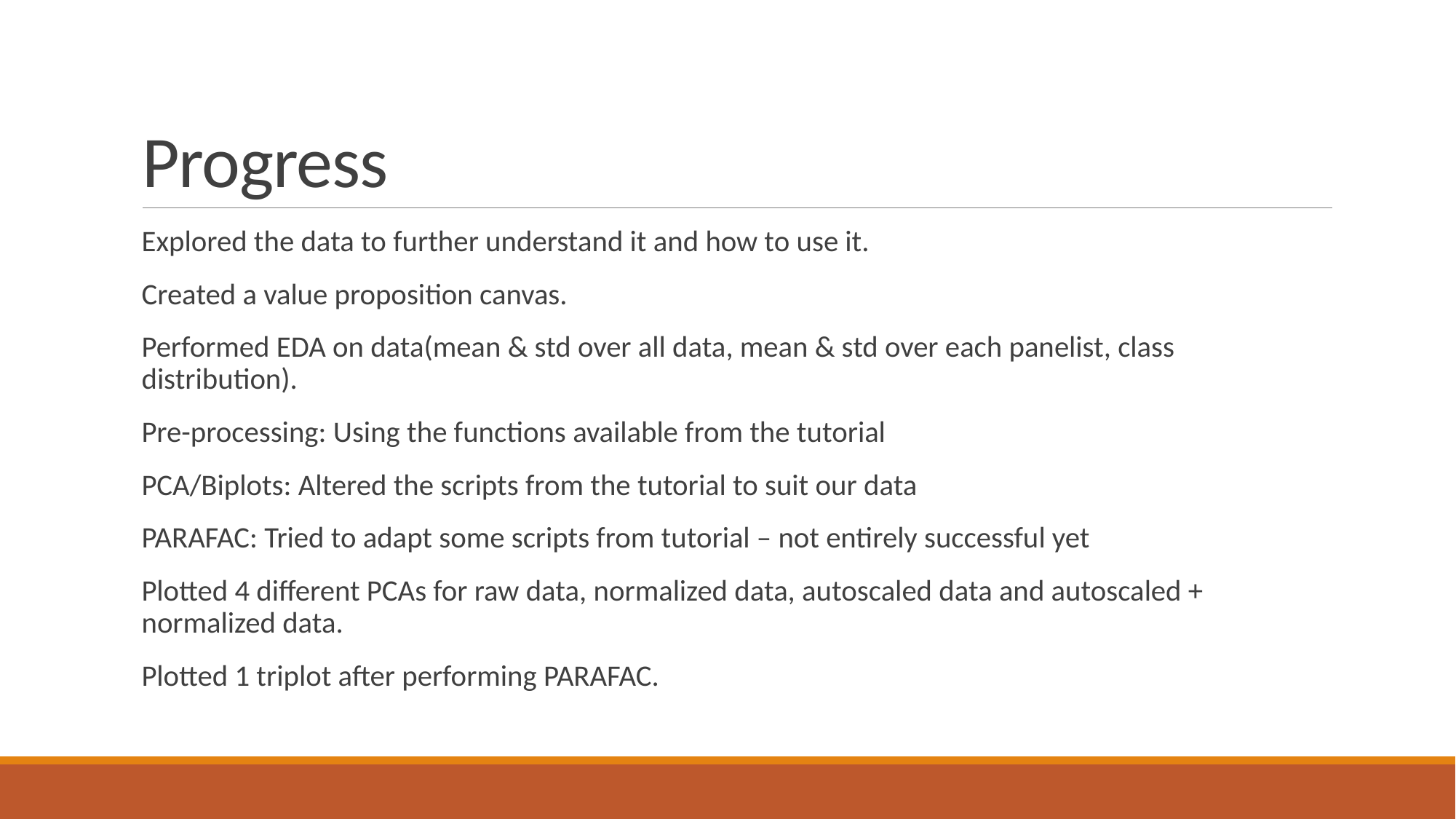

# Progress
Explored the data to further understand it and how to use it.
Created a value proposition canvas.
Performed EDA on data(mean & std over all data, mean & std over each panelist, class distribution).
Pre-processing: Using the functions available from the tutorial
PCA/Biplots: Altered the scripts from the tutorial to suit our data
PARAFAC: Tried to adapt some scripts from tutorial – not entirely successful yet
Plotted 4 different PCAs for raw data, normalized data, autoscaled data and autoscaled + normalized data.
Plotted 1 triplot after performing PARAFAC.